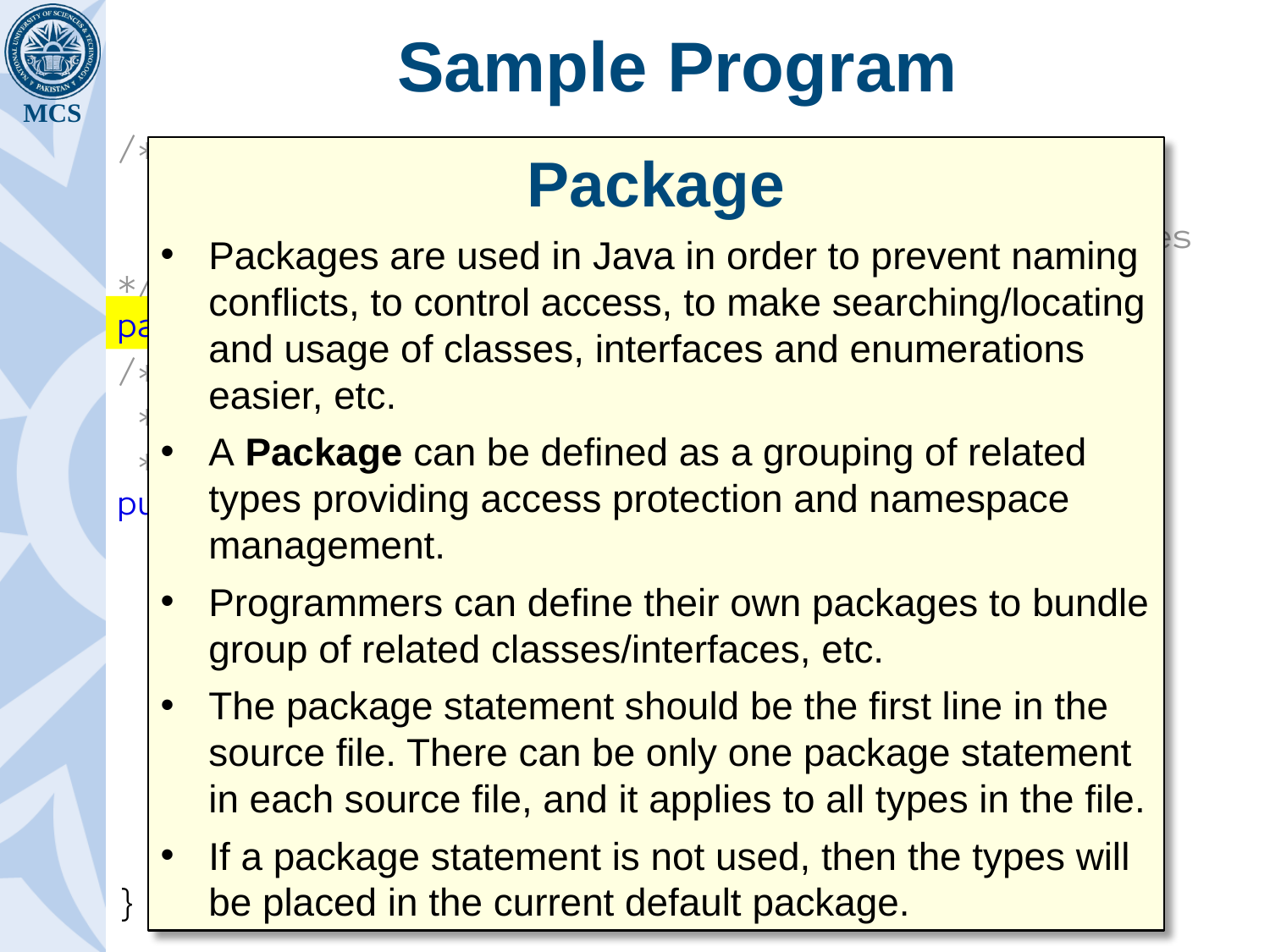

# Sample Program
/*
    Package in Java is same as namespace in C++.
    It is used for logical grouping of named entities
*/
package SamplePackage;
/**
 * Sample class for First Program
 */
public class SampleProgram {
    /**
     * Entry point for JVM
     * @param args the command line arguments
     */
    public static void main(String[] args) {
        // An output statement
        System.out.println("Long Live Pakistan");
    }
}
Package
Packages are used in Java in order to prevent naming conflicts, to control access, to make searching/locating and usage of classes, interfaces and enumerations easier, etc.
A Package can be defined as a grouping of related types providing access protection and namespace management.
Programmers can define their own packages to bundle group of related classes/interfaces, etc.
The package statement should be the first line in the source file. There can be only one package statement in each source file, and it applies to all types in the file.
If a package statement is not used, then the types will be placed in the current default package.